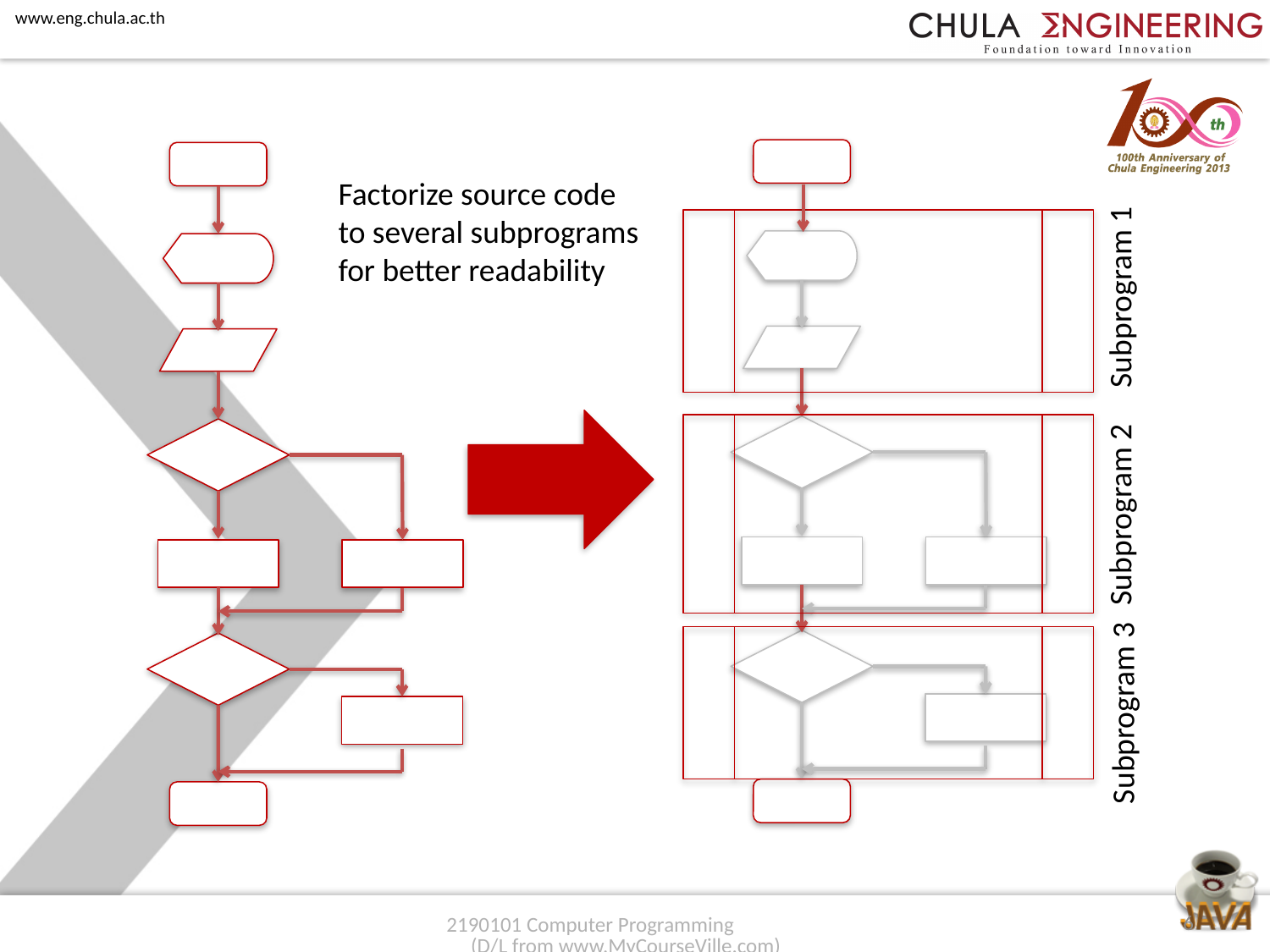

Factorize source code
to several subprograms
for better readability

Subprogram 1

Subprogram 2

Subprogram 3

6
2190101 Computer Programming                       (D/L from www.MyCourseVille.com)